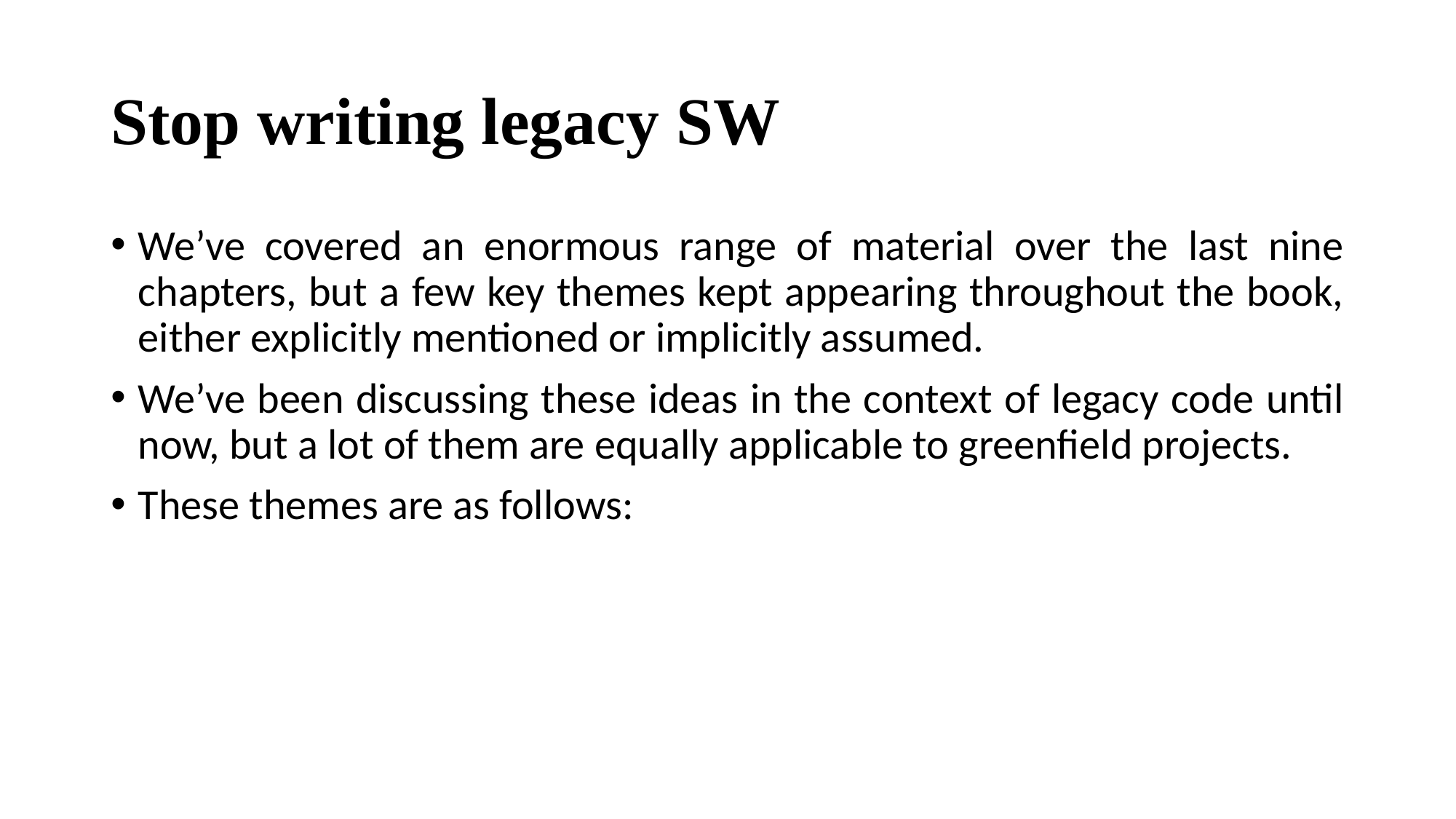

# Stop writing legacy SW
We’ve covered an enormous range of material over the last nine chapters, but a few key themes kept appearing throughout the book, either explicitly mentioned or implicitly assumed.
We’ve been discussing these ideas in the context of legacy code until now, but a lot of them are equally applicable to greenfield projects.
These themes are as follows: